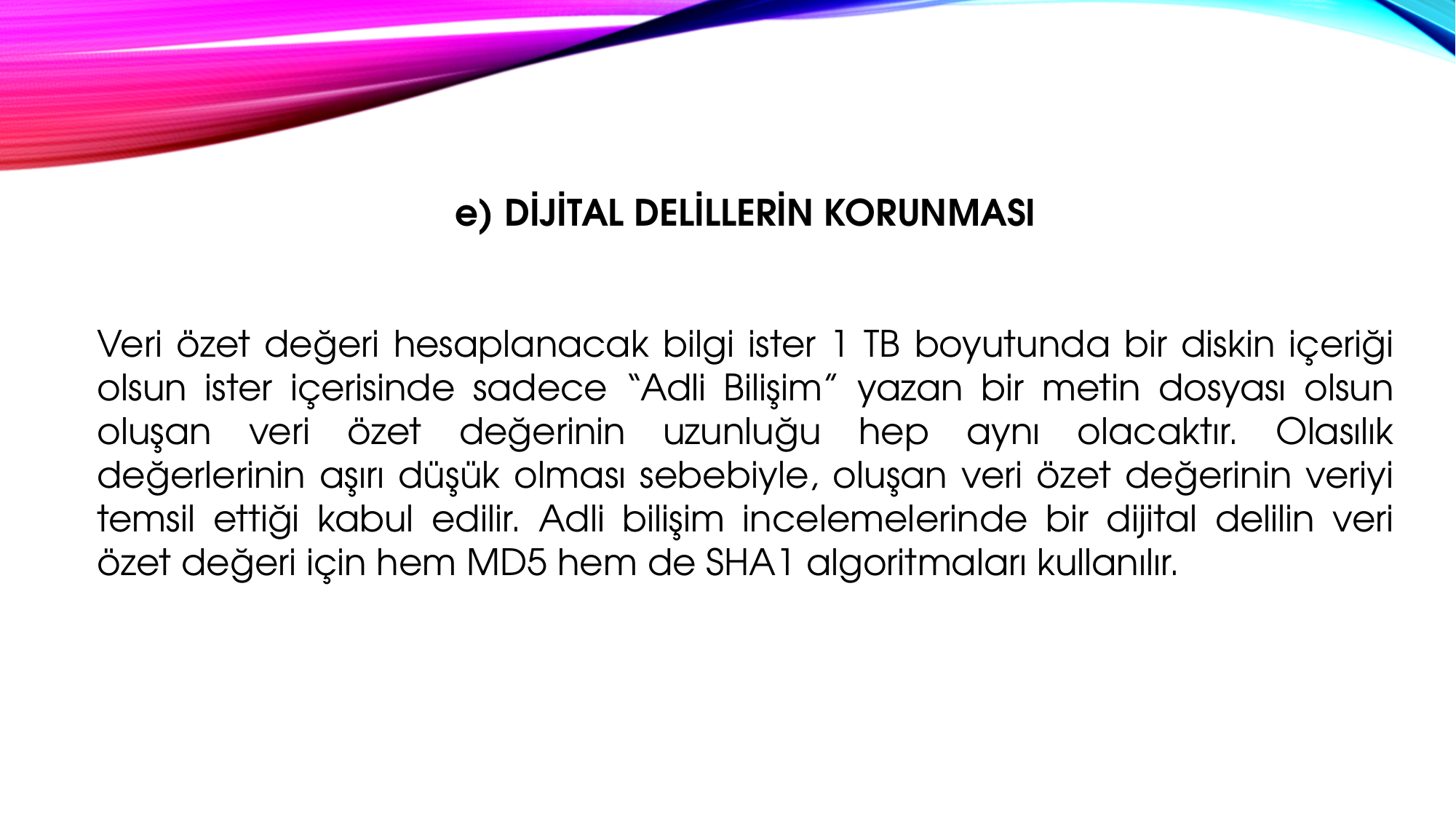

e) DİJİTAL DELİLLERİN KORUNMASI

Veri özet değeri hesaplanacak bilgi ister 1 TB boyutunda bir diskin içeriği olsun ister içerisinde sadece “Adli Bilişim” yazan bir metin dosyası olsun oluşan veri özet değerinin uzunluğu hep aynı olacaktır. Olasılık değerlerinin aşırı düşük olması sebebiyle, oluşan veri özet değerinin veriyi temsil ettiği kabul edilir. Adli bilişim incelemelerinde bir dijital delilin veri özet değeri için hem MD5 hem de SHA1 algoritmaları kullanılır.